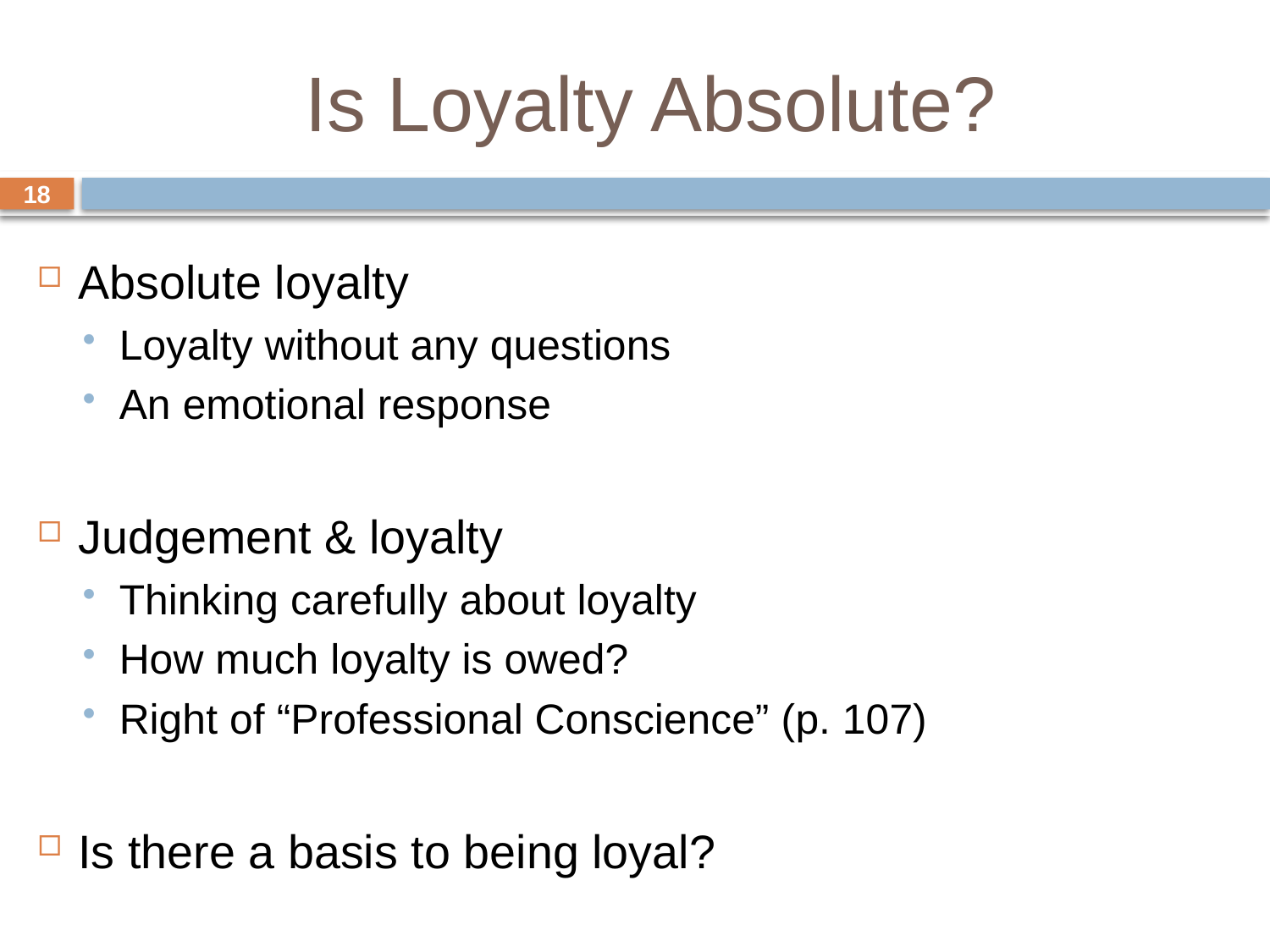

# Is Loyalty Absolute?
18
Absolute loyalty
Loyalty without any questions
An emotional response

Judgement & loyalty
Thinking carefully about loyalty
How much loyalty is owed?
Right of “Professional Conscience” (p. 107)

Is there a basis to being loyal?